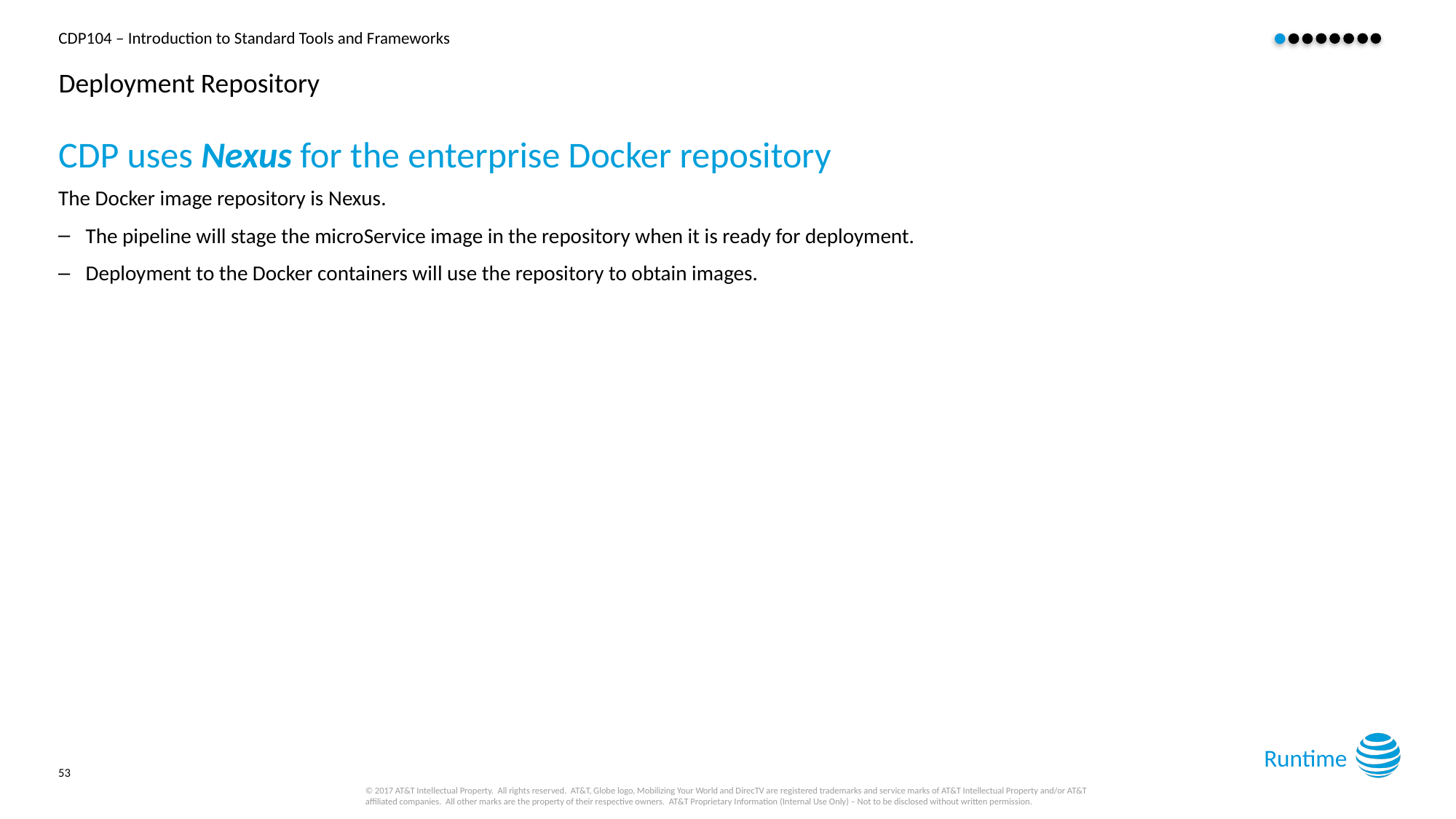

# Deployment Repository
CDP uses Nexus for the enterprise Docker repository
The Docker image repository is Nexus.
The pipeline will stage the microService image in the repository when it is ready for deployment.
Deployment to the Docker containers will use the repository to obtain images.

Runtime
53